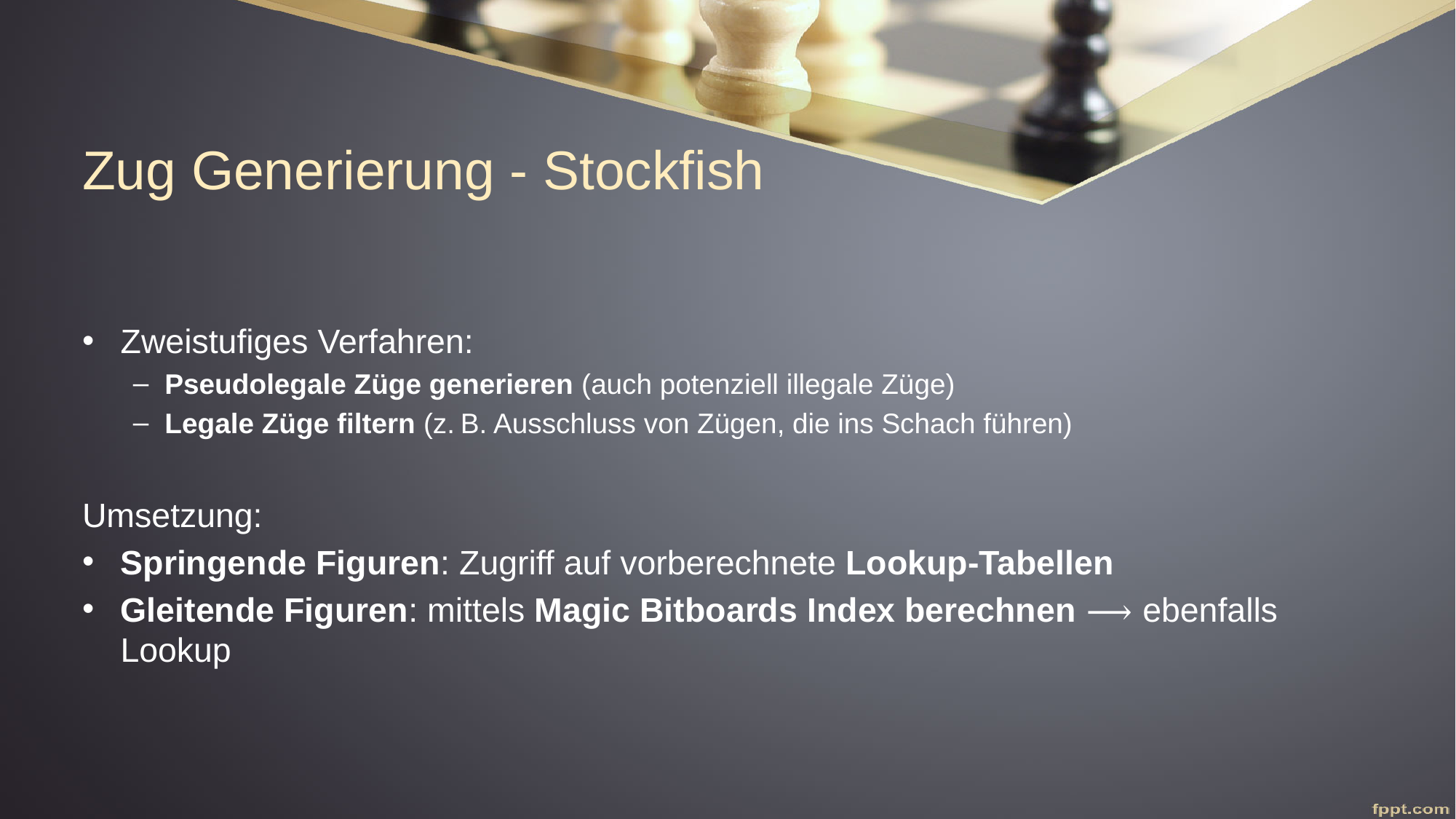

# Zug Generierung - Stockfish
Zweistufiges Verfahren:
Pseudolegale Züge generieren (auch potenziell illegale Züge)
Legale Züge filtern (z. B. Ausschluss von Zügen, die ins Schach führen)

Umsetzung:
Springende Figuren: Zugriff auf vorberechnete Lookup-Tabellen
Gleitende Figuren: mittels Magic Bitboards Index berechnen ⟶ ebenfalls Lookup